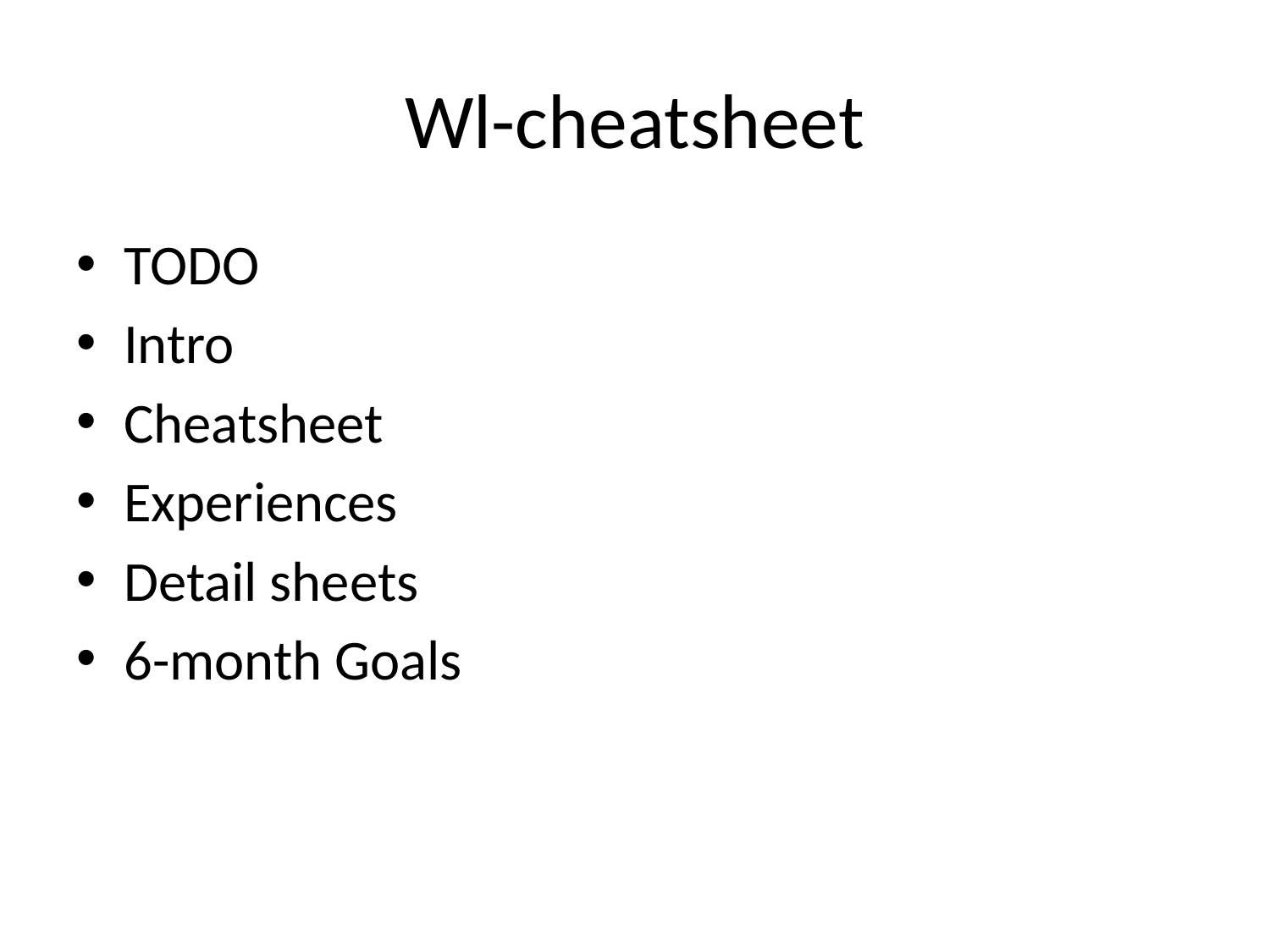

# Wl-cheatsheet
TODO
Intro
Cheatsheet
Experiences
Detail sheets
6-month Goals